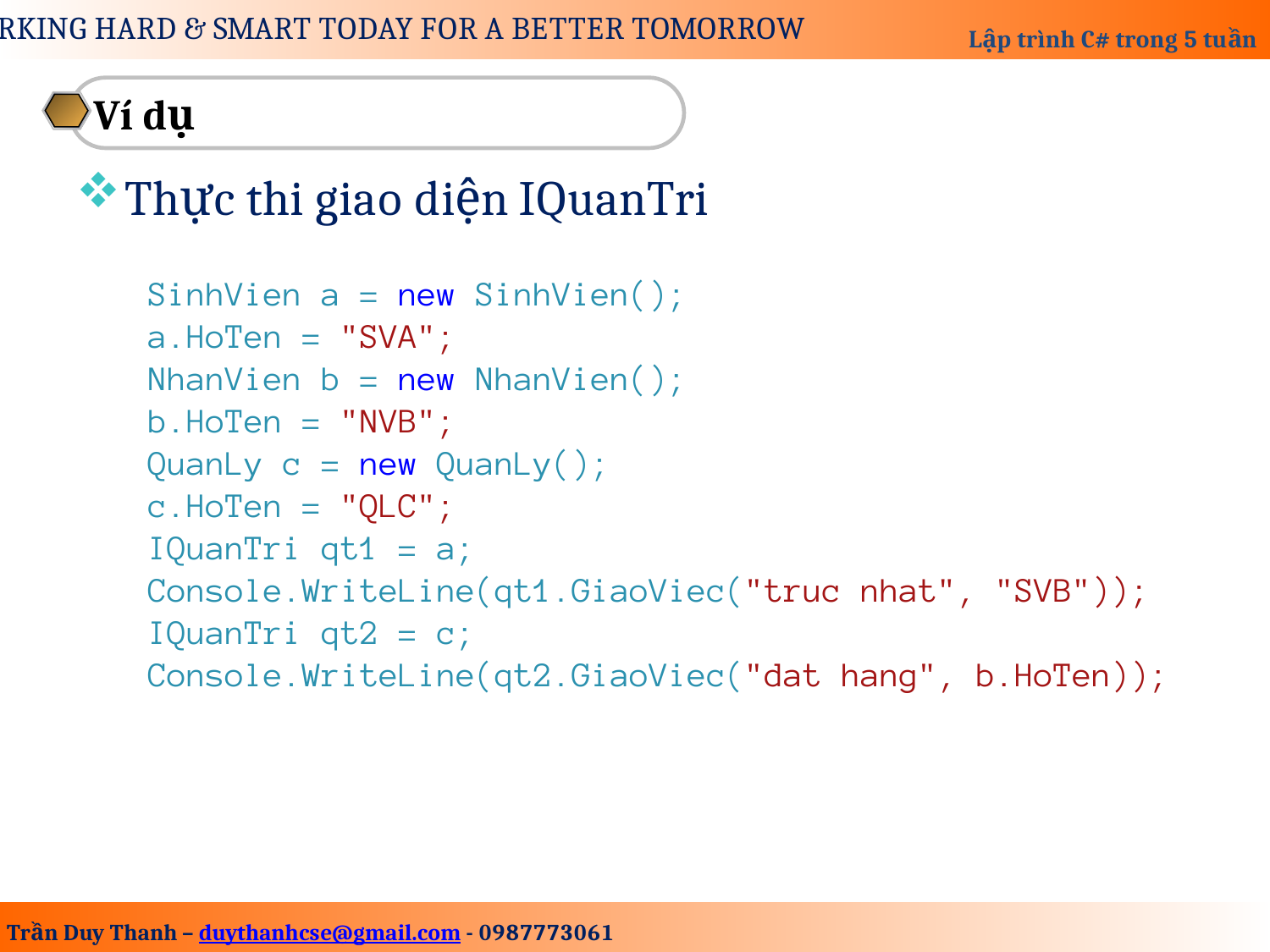

Ví dụ

Thực thi giao diện IQuanTri
SinhVien a = new SinhVien();
a.HoTen = "SVA";
NhanVien b = new NhanVien();
b.HoTen = "NVB";
QuanLy c = new QuanLy();
c.HoTen = "QLC";
IQuanTri qt1 = a;
Console.WriteLine(qt1.GiaoViec("truc nhat", "SVB"));
IQuanTri qt2 = c;
Console.WriteLine(qt2.GiaoViec("dat hang", b.HoTen));